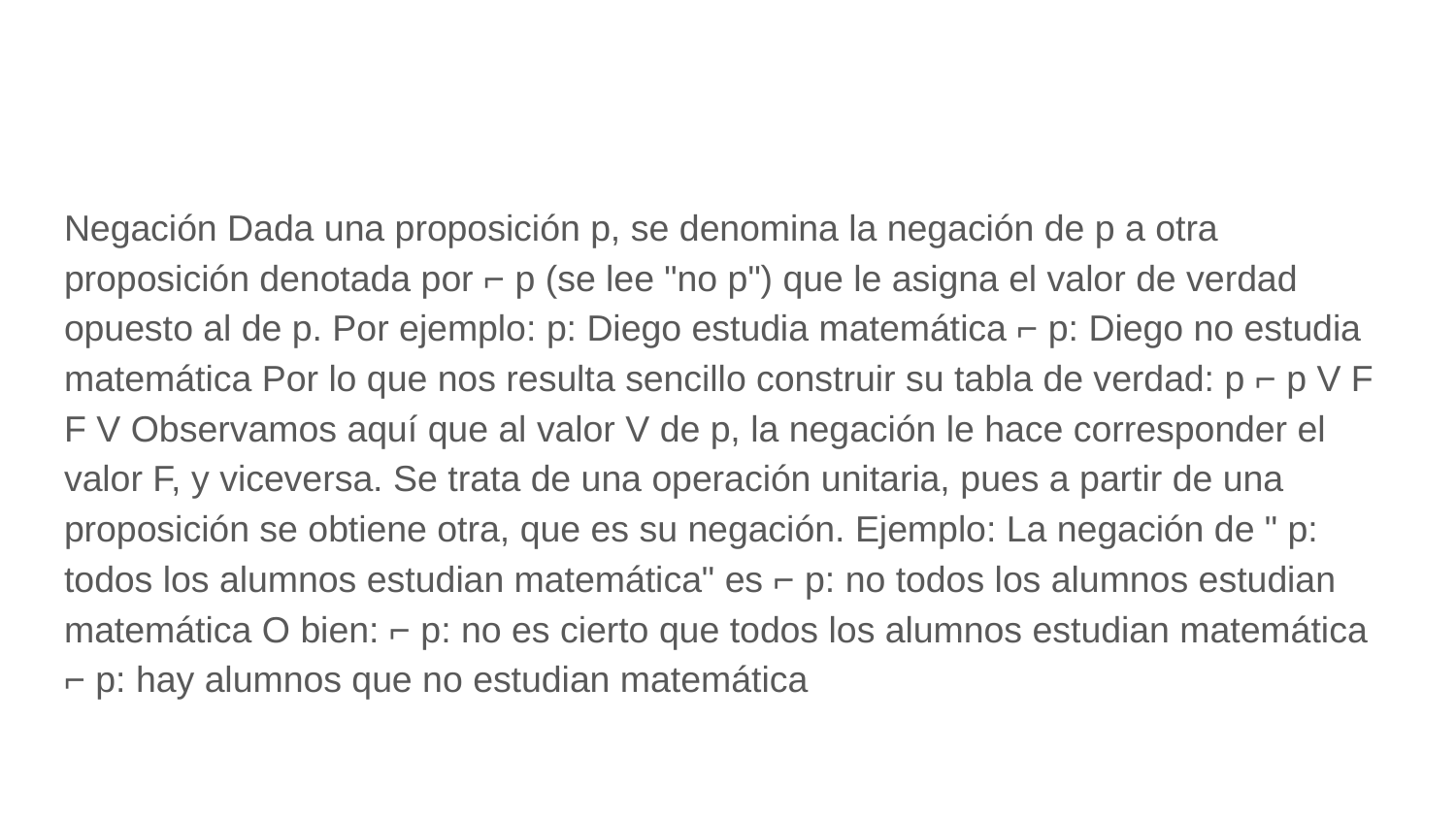

#
Negación Dada una proposición p, se denomina la negación de p a otra proposición denotada por ⌐ p (se lee "no p") que le asigna el valor de verdad opuesto al de p. Por ejemplo: p: Diego estudia matemática ⌐ p: Diego no estudia matemática Por lo que nos resulta sencillo construir su tabla de verdad: p ⌐ p V F F V Observamos aquí que al valor V de p, la negación le hace corresponder el valor F, y viceversa. Se trata de una operación unitaria, pues a partir de una proposición se obtiene otra, que es su negación. Ejemplo: La negación de " p: todos los alumnos estudian matemática" es ⌐ p: no todos los alumnos estudian matemática O bien: ⌐ p: no es cierto que todos los alumnos estudian matemática ⌐ p: hay alumnos que no estudian matemática